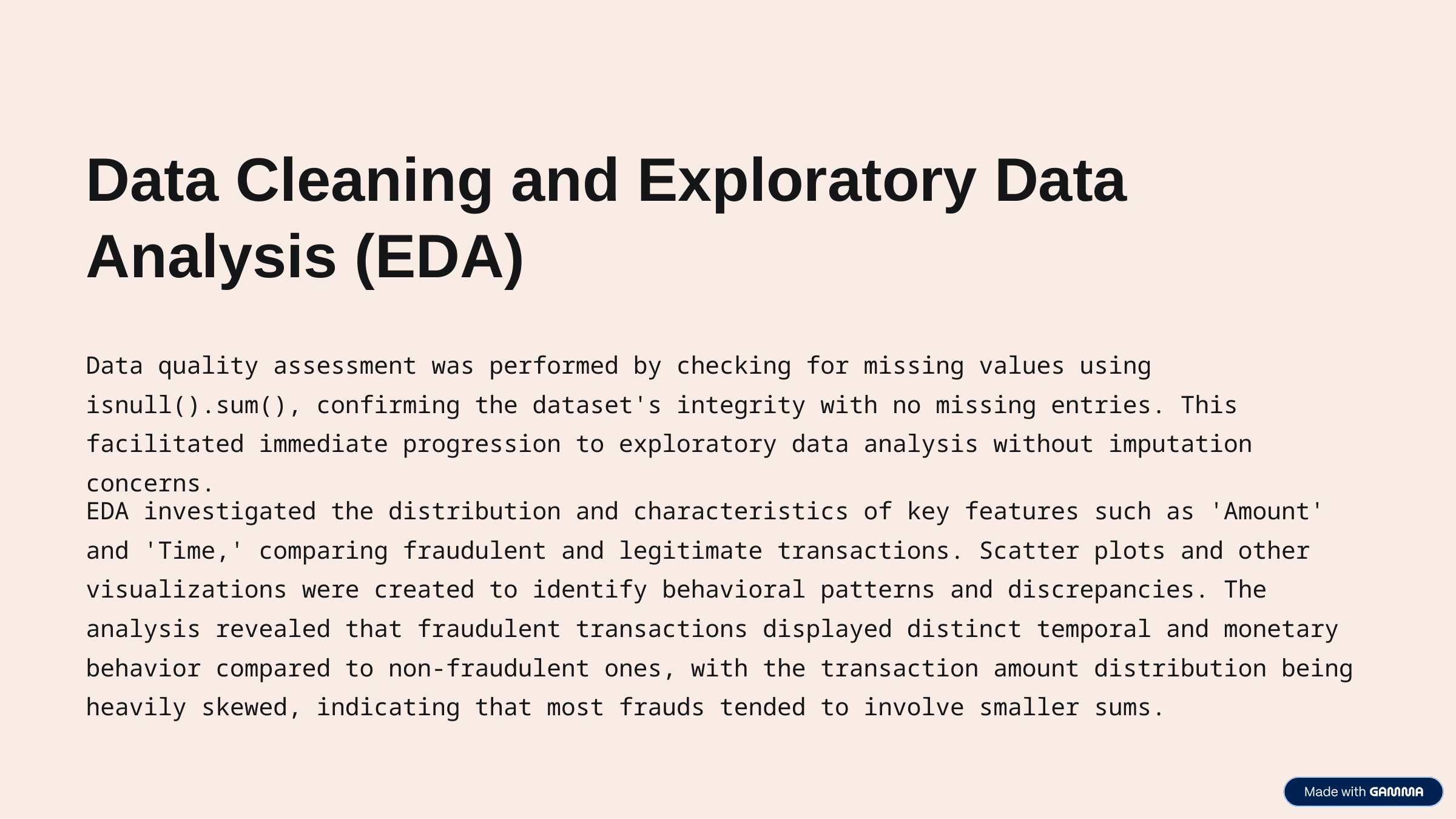

Data Cleaning and Exploratory Data Analysis (EDA)
Data quality assessment was performed by checking for missing values using isnull().sum(), confirming the dataset's integrity with no missing entries. This facilitated immediate progression to exploratory data analysis without imputation concerns.
EDA investigated the distribution and characteristics of key features such as 'Amount' and 'Time,' comparing fraudulent and legitimate transactions. Scatter plots and other visualizations were created to identify behavioral patterns and discrepancies. The analysis revealed that fraudulent transactions displayed distinct temporal and monetary behavior compared to non-fraudulent ones, with the transaction amount distribution being heavily skewed, indicating that most frauds tended to involve smaller sums.